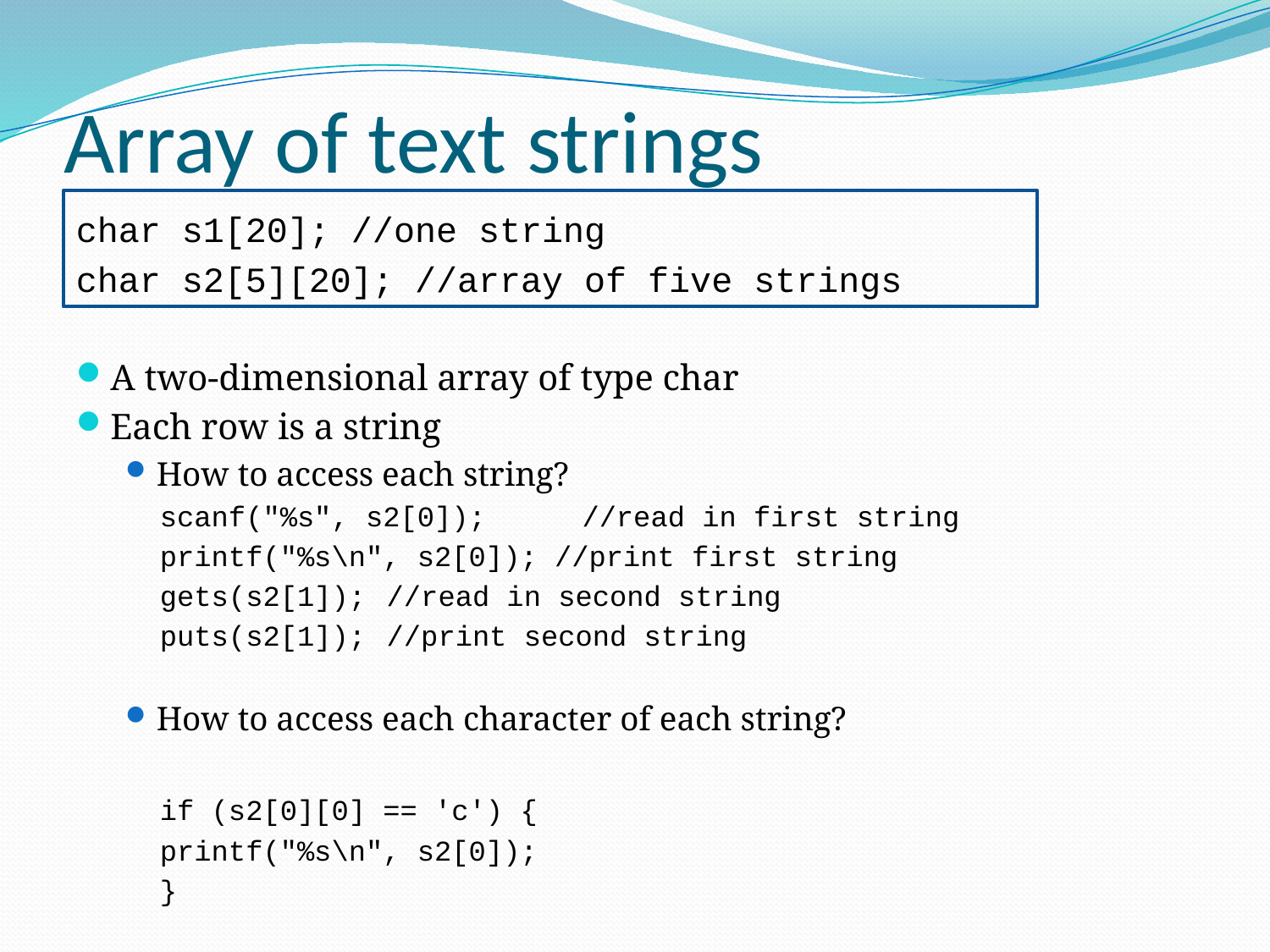

# Array of text strings

char s1[20]; //one string
char s2[5][20]; //array of five strings

A two-dimensional array of type char
Each row is a string
How to access each string?
scanf("%s", s2[0]); 	//read in first string
printf("%s\n", s2[0]); //print first string
gets(s2[1]); 		//read in second string
puts(s2[1]); 		//print second string

How to access each character of each string?

if (s2[0][0] == 'c') {
printf("%s\n", s2[0]);
}